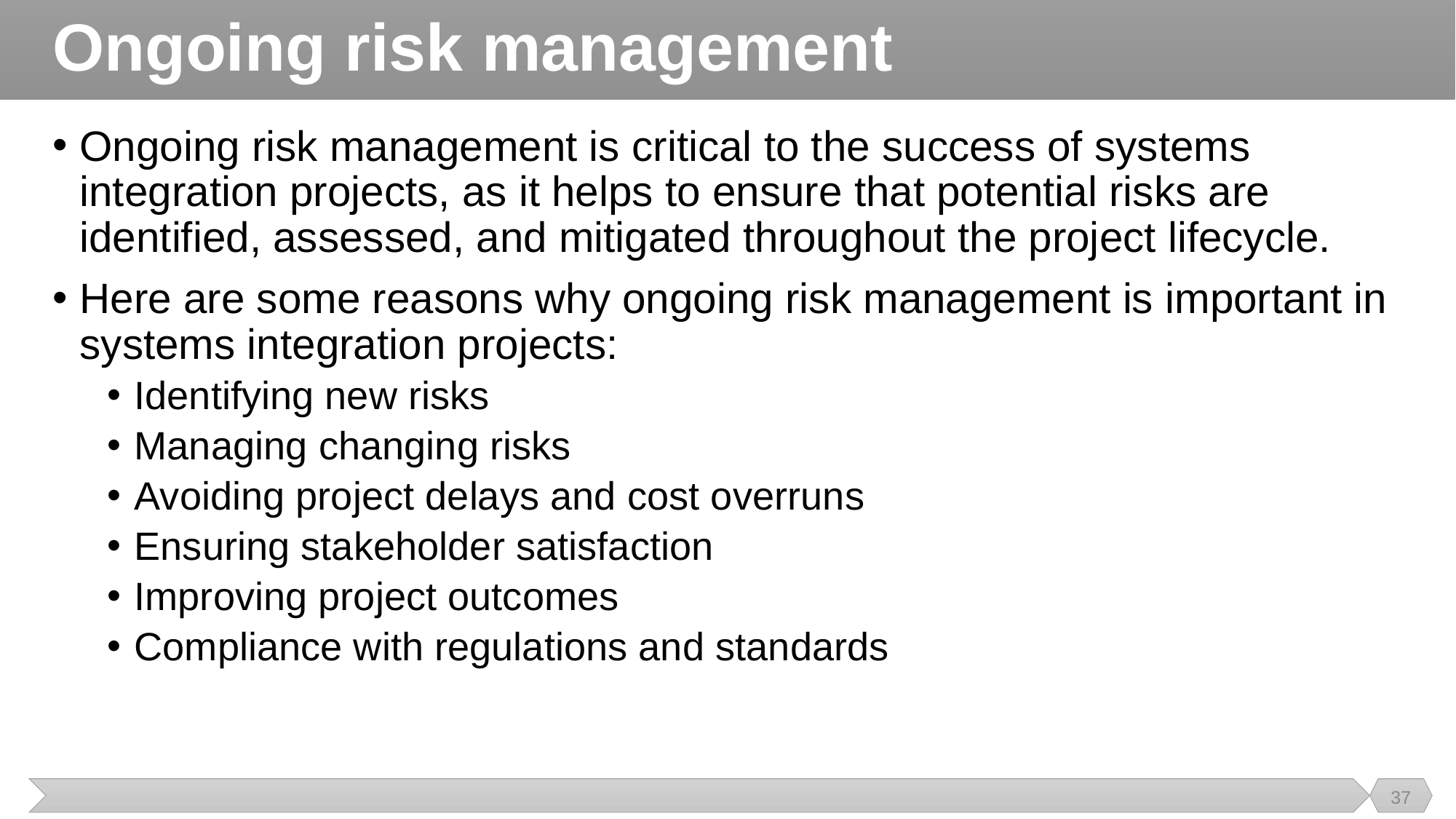

# Ongoing risk management
Ongoing risk management is critical to the success of systems integration projects, as it helps to ensure that potential risks are identified, assessed, and mitigated throughout the project lifecycle.
Here are some reasons why ongoing risk management is important in systems integration projects:
Identifying new risks
Managing changing risks
Avoiding project delays and cost overruns
Ensuring stakeholder satisfaction
Improving project outcomes
Compliance with regulations and standards
37